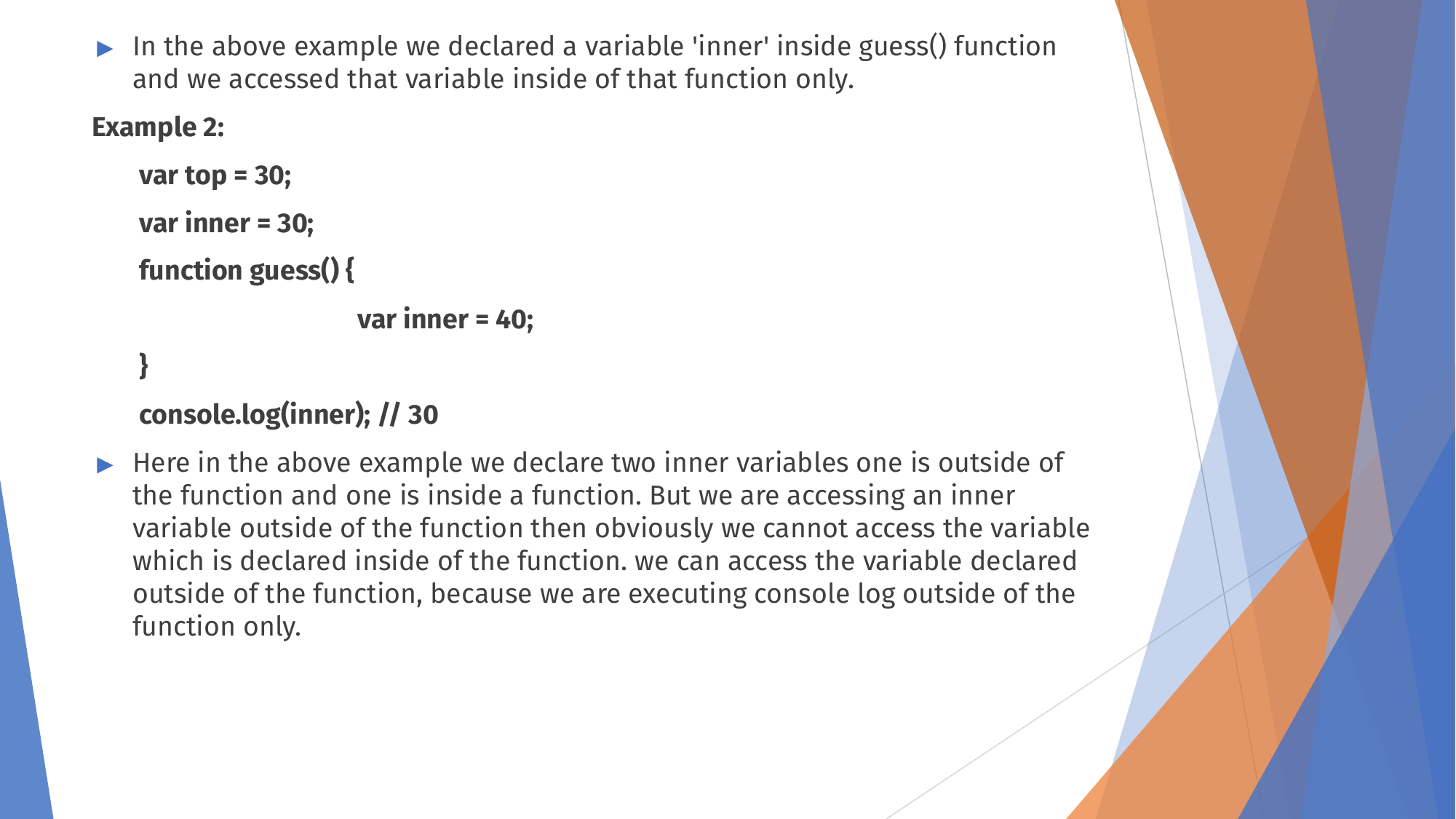

In the above example we declared a variable 'inner' inside guess() function and we accessed that variable inside of that function only.
Example 2:
var top = 30;
var inner = 30;
function guess() {
		var inner = 40;
}
console.log(inner); // 30
Here in the above example we declare two inner variables one is outside of the function and one is inside a function. But we are accessing an inner variable outside of the function then obviously we cannot access the variable which is declared inside of the function. we can access the variable declared outside of the function, because we are executing console log outside of the function only.